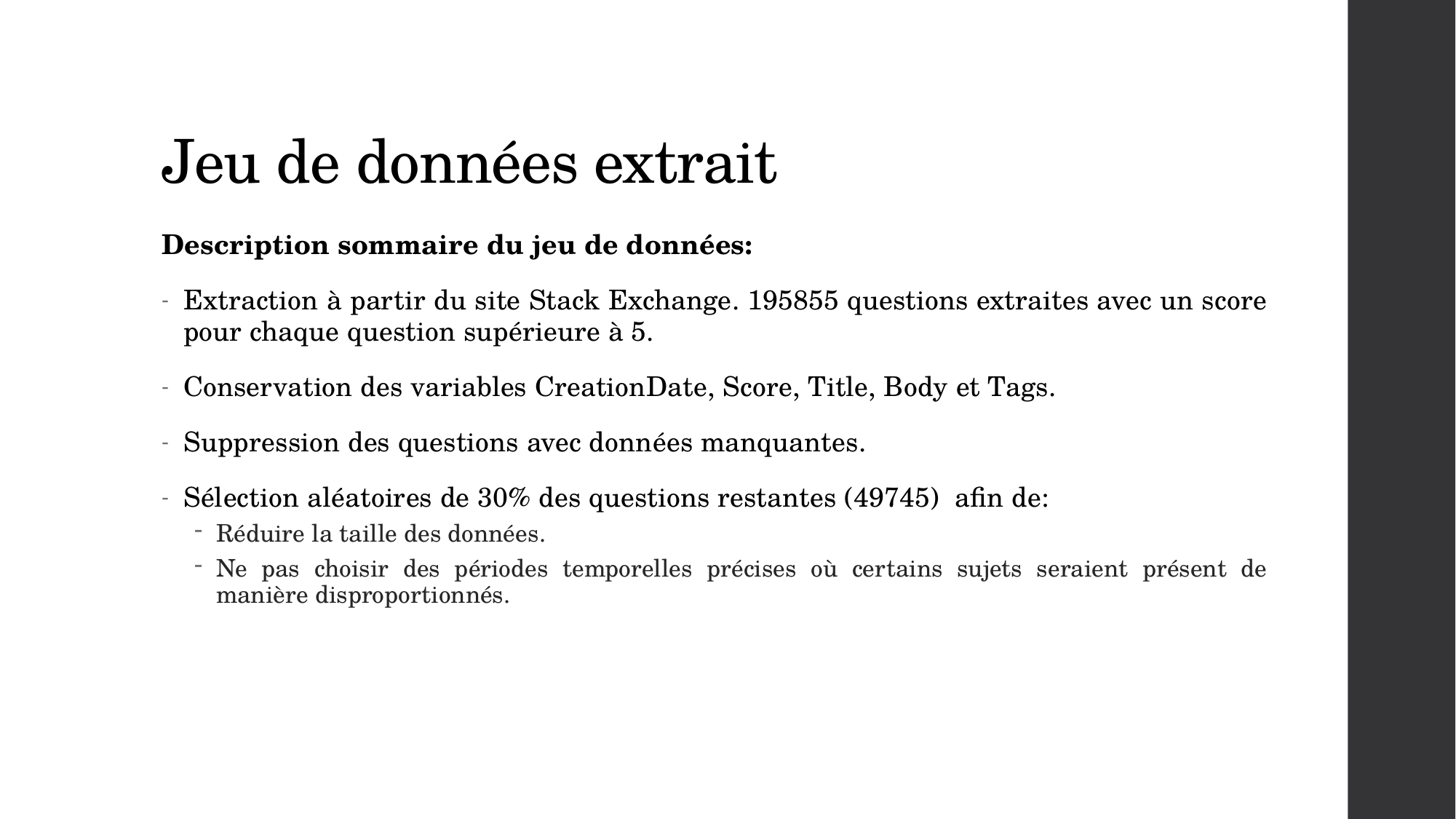

# Jeu de données extrait
Description sommaire du jeu de données:
Extraction à partir du site Stack Exchange. 195855 questions extraites avec un score pour chaque question supérieure à 5.
Conservation des variables CreationDate, Score, Title, Body et Tags.
Suppression des questions avec données manquantes.
Sélection aléatoires de 30% des questions restantes (49745)  afin de:
Réduire la taille des données.
Ne pas choisir des périodes temporelles précises où certains sujets seraient présent de manière disproportionnés.